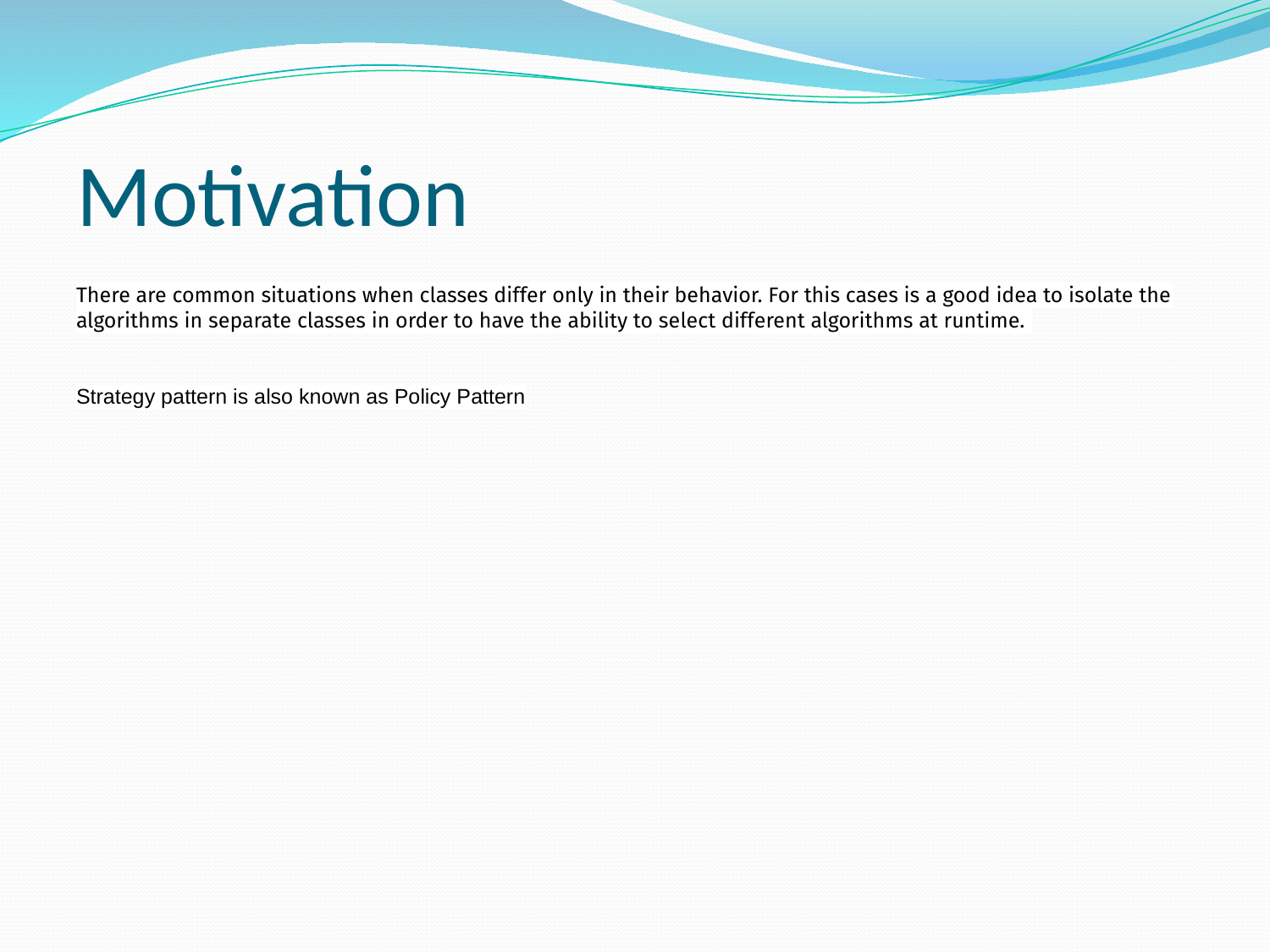

# Motivation
There are common situations when classes differ only in their behavior. For this cases is a good idea to isolate the algorithms in separate classes in order to have the ability to select different algorithms at runtime.

Strategy pattern is also known as Policy Pattern